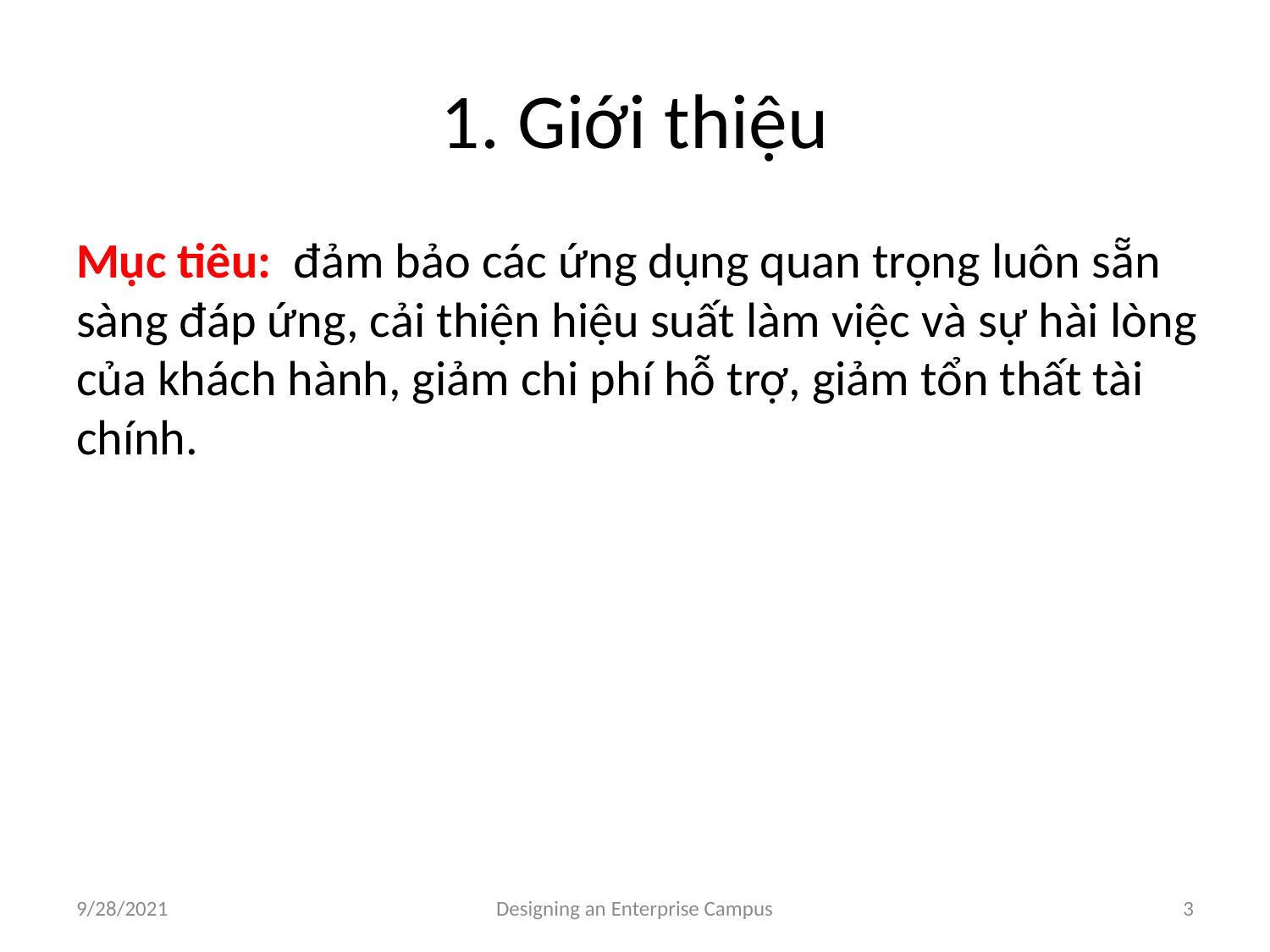

# 1. Giới thiệu
Mục tiêu:  đảm bảo các ứng dụng quan trọng luôn sẵn sàng đáp ứng, cải thiện hiệu suất làm việc và sự hài lòng của khách hành, giảm chi phí hỗ trợ, giảm tổn thất tài chính.
9/28/2021
Designing an Enterprise Campus
3